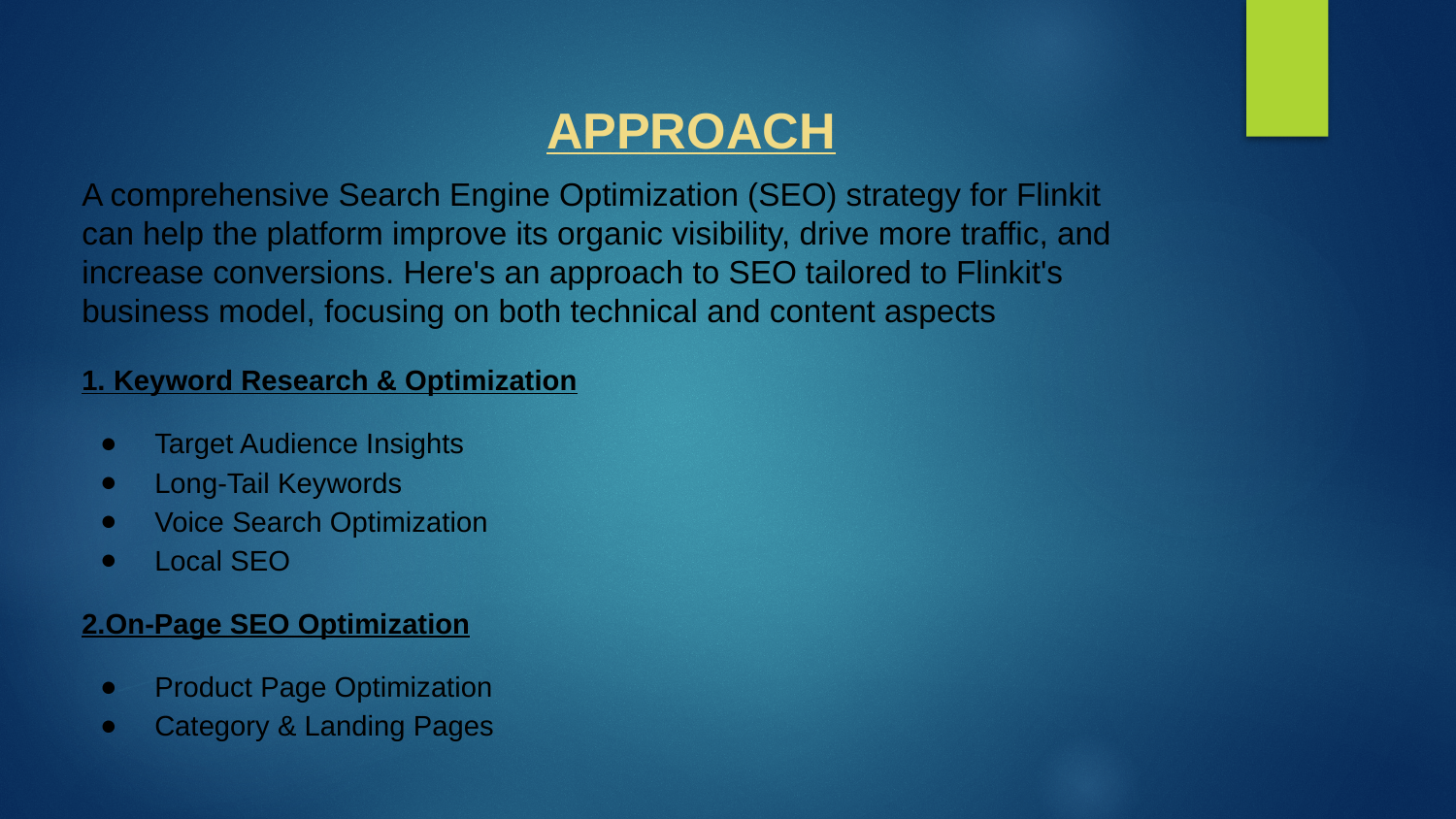

APPROACH
A comprehensive Search Engine Optimization (SEO) strategy for Flinkit can help the platform improve its organic visibility, drive more traffic, and increase conversions. Here's an approach to SEO tailored to Flinkit's business model, focusing on both technical and content aspects
1. Keyword Research & Optimization
Target Audience Insights
Long-Tail Keywords
Voice Search Optimization
Local SEO
2.On-Page SEO Optimization
Product Page Optimization
Category & Landing Pages